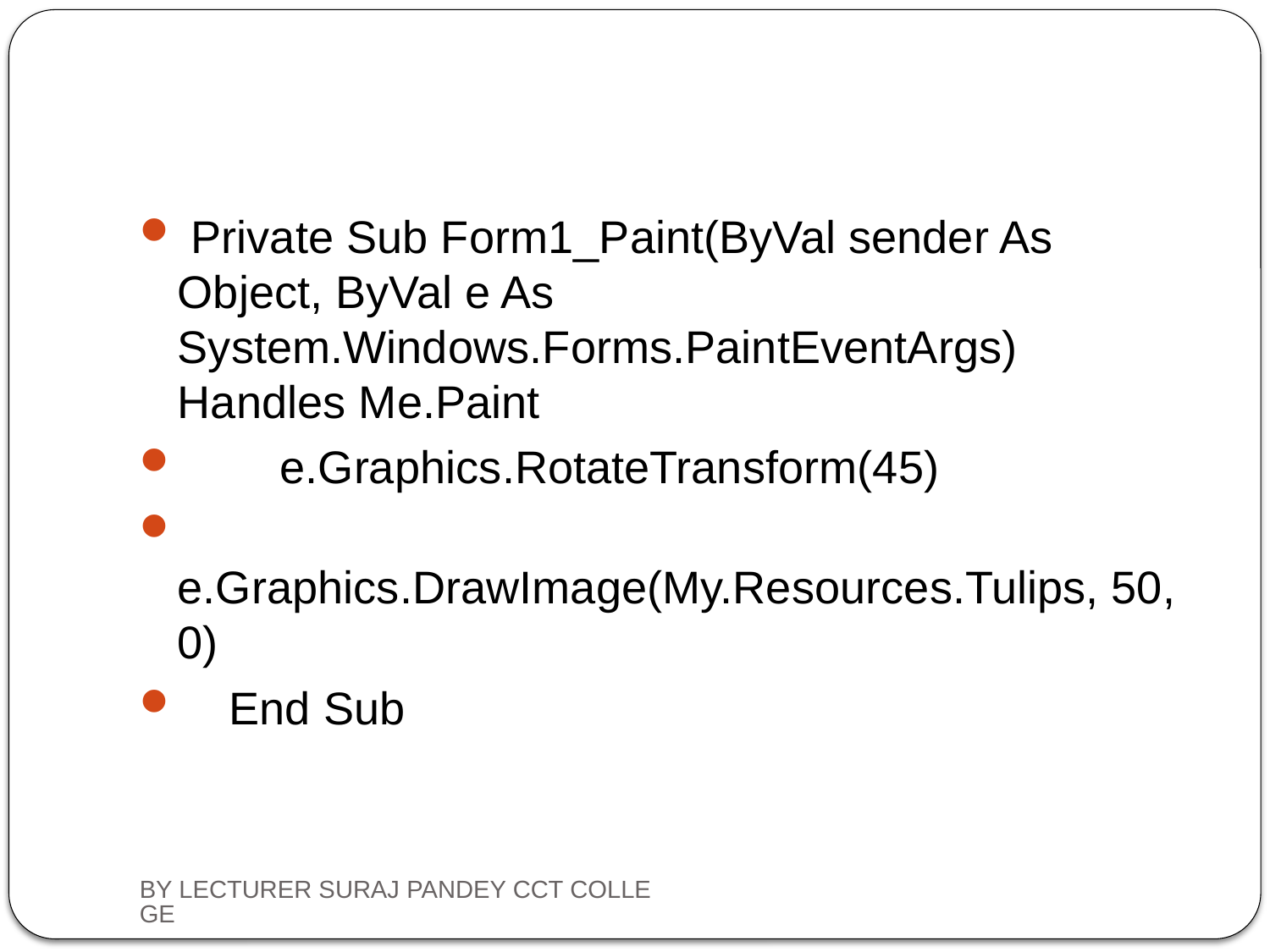

#
 Private Sub Form1_Paint(ByVal sender As Object, ByVal e As System.Windows.Forms.PaintEventArgs) Handles Me.Paint
        e.Graphics.RotateTransform(45)
        e.Graphics.DrawImage(My.Resources.Tulips, 50, 0)
    End Sub

BY LECTURER SURAJ PANDEY CCT COLLEGE